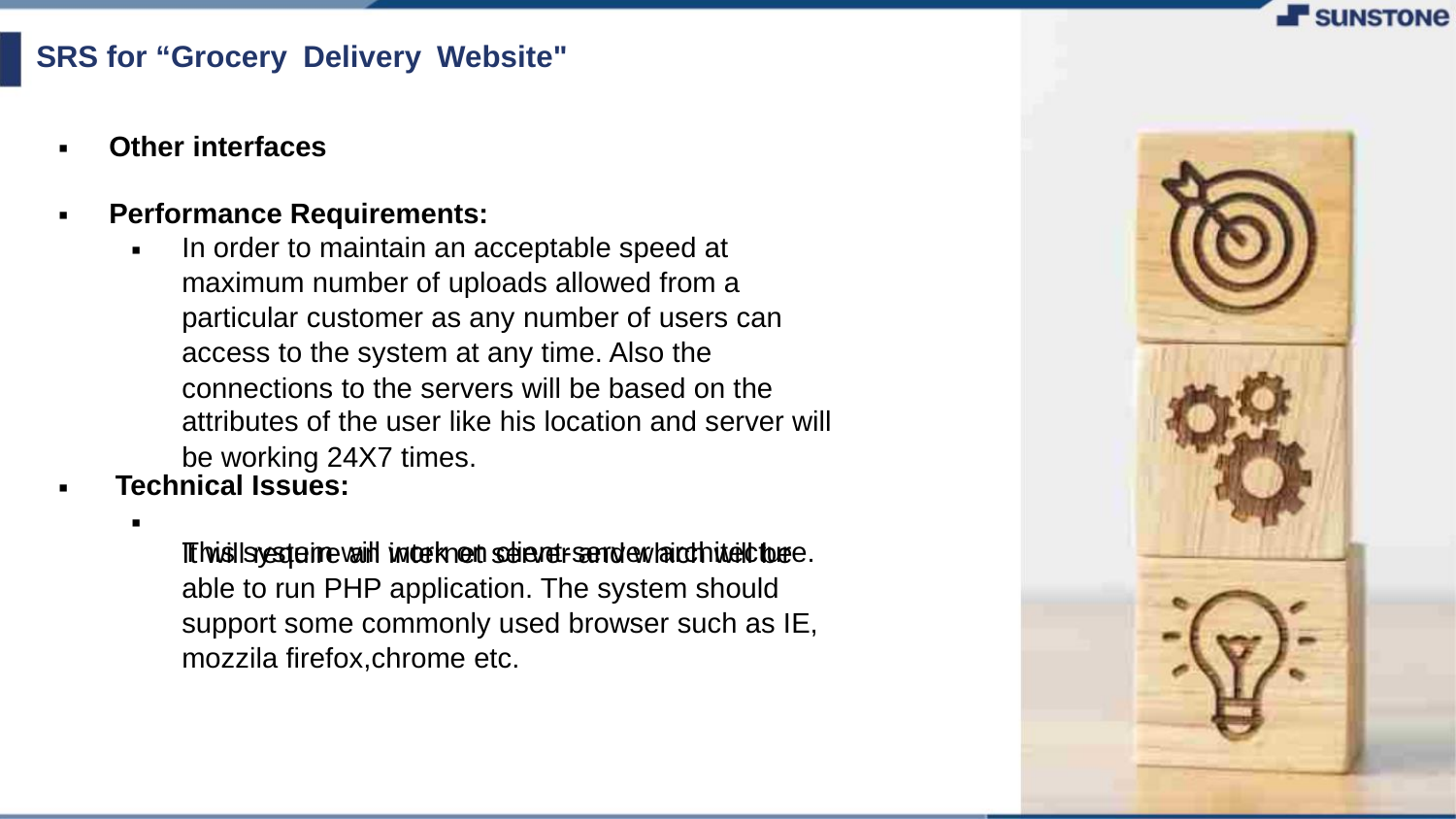

SRS for “Grocery Delivery Website"
Other interfaces
▪
▪
Performance Requirements:
In order to maintain an acceptable speed at
maximum number of uploads allowed from a
particular customer as any number of users can
access to the system at any time. Also the
connections to the servers will be based on the
attributes of the user like his location and server will
be working 24X7 times.
▪
Technical Issues:
▪
This system will work on client-server architecture.
▪
It will require an internet server and which will be
able to run PHP application. The system should
support some commonly used browser such as IE,
mozzila firefox,chrome etc.